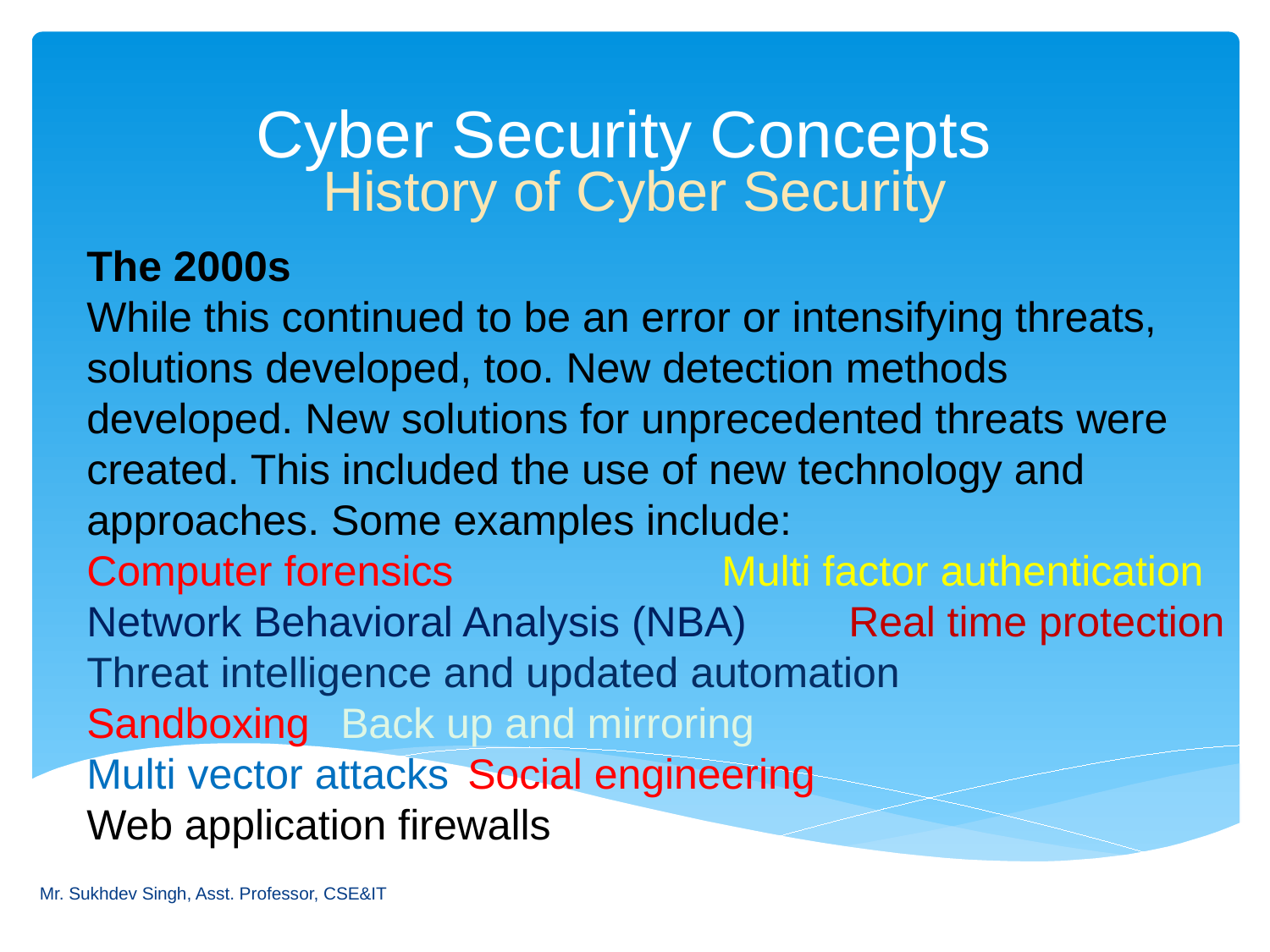

# Cyber Security Concepts
History of Cyber Security

The 2000s
While this continued to be an error or intensifying threats, solutions developed, too. New detection methods developed. New solutions for unprecedented threats were created. This included the use of new technology and approaches. Some examples include:
Computer forensics  		Multi factor authentication
Network Behavioral Analysis (NBA) 	Real time protection
Threat intelligence and updated automation
Sandboxing 	Back up and mirroring
Multi vector attacks 	Social engineering
Web application firewalls
Mr. Sukhdev Singh, Asst. Professor, CSE&IT